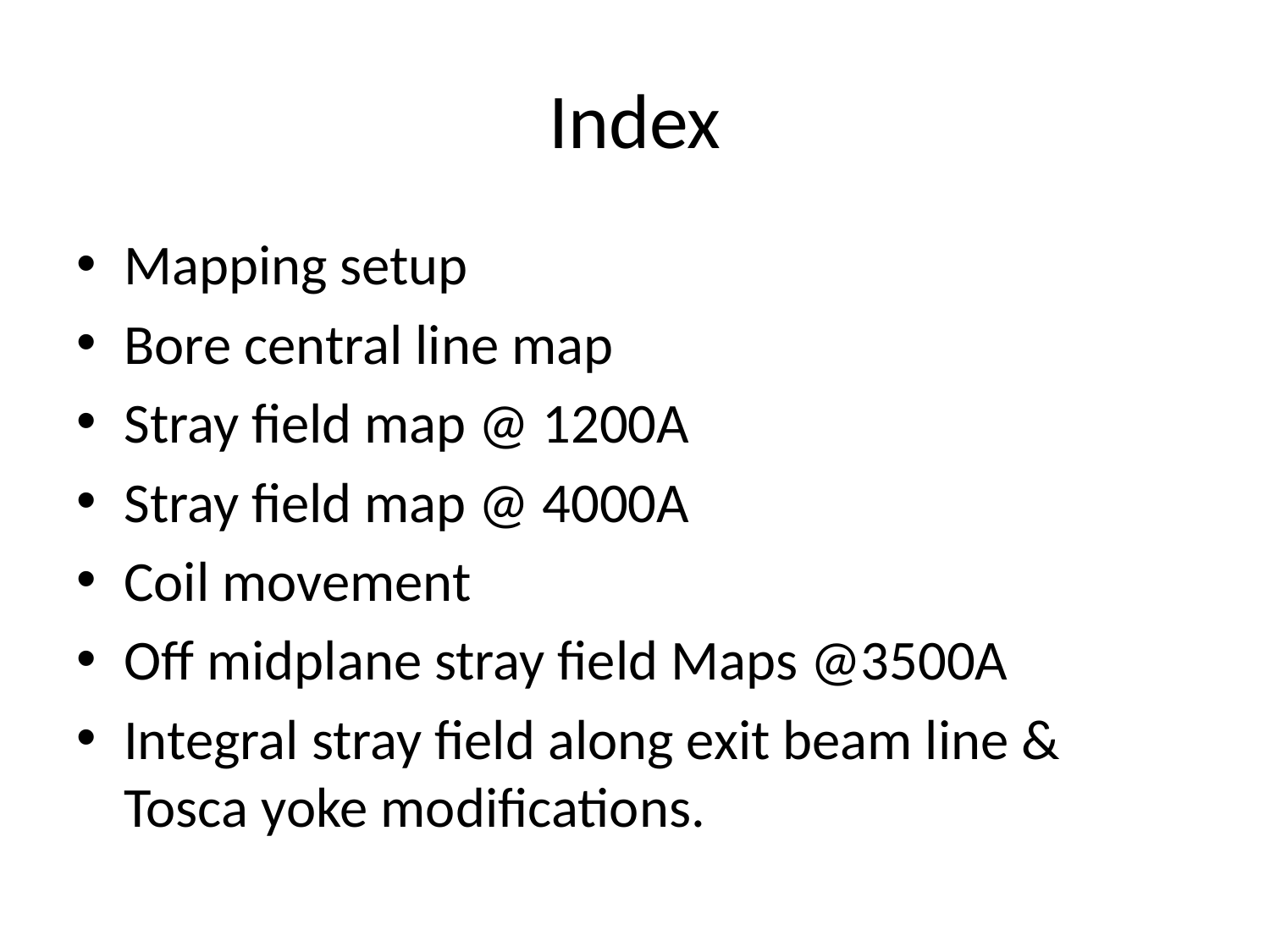

# Index
Mapping setup
Bore central line map
Stray field map @ 1200A
Stray field map @ 4000A
Coil movement
Off midplane stray field Maps @3500A
Integral stray field along exit beam line & Tosca yoke modifications.